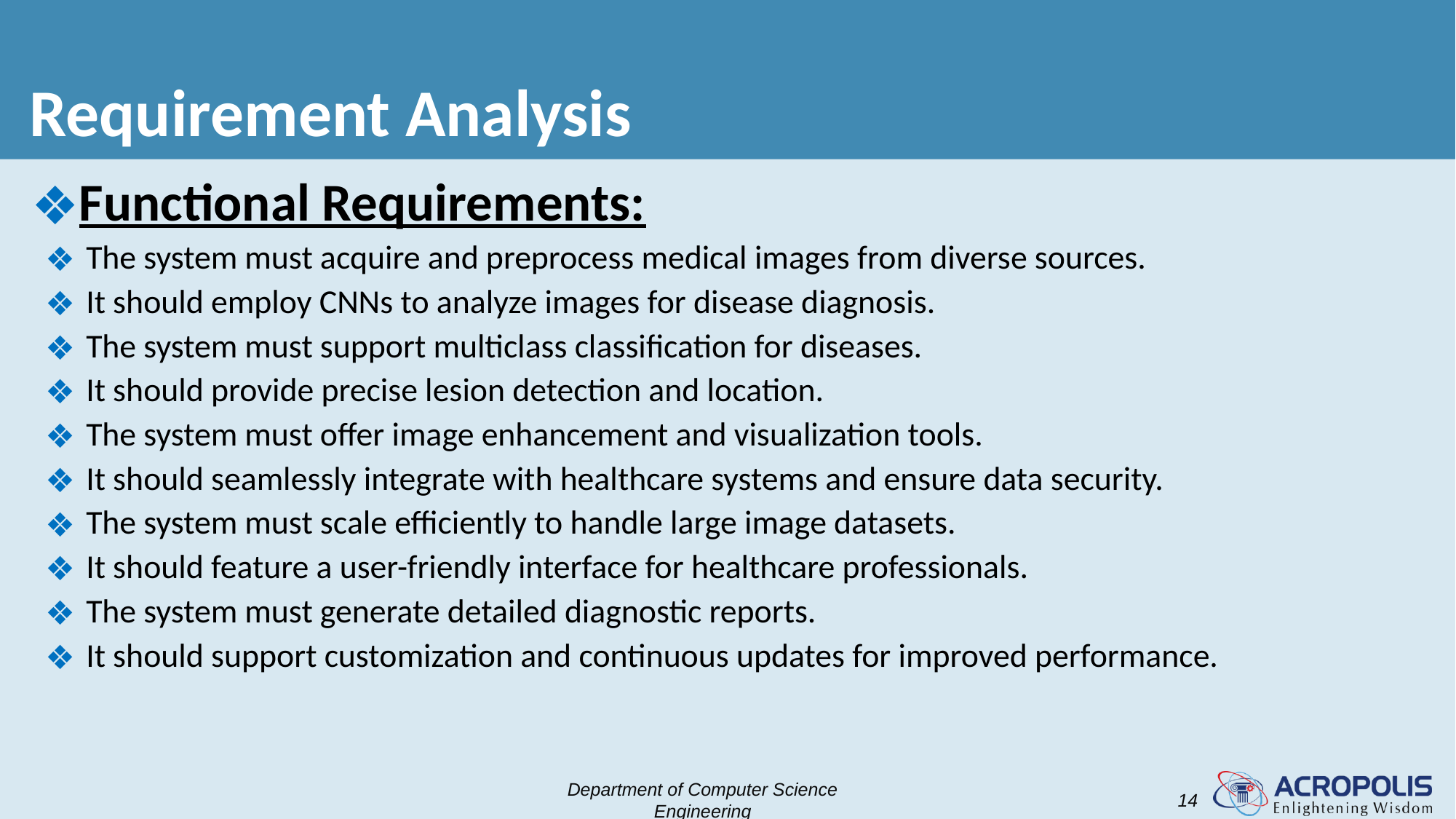

# Requirement Analysis
Functional Requirements:
The system must acquire and preprocess medical images from diverse sources.
It should employ CNNs to analyze images for disease diagnosis.
The system must support multiclass classification for diseases.
It should provide precise lesion detection and location.
The system must offer image enhancement and visualization tools.
It should seamlessly integrate with healthcare systems and ensure data security.
The system must scale efficiently to handle large image datasets.
It should feature a user-friendly interface for healthcare professionals.
The system must generate detailed diagnostic reports.
It should support customization and continuous updates for improved performance.

Department of Computer Science Engineering
14